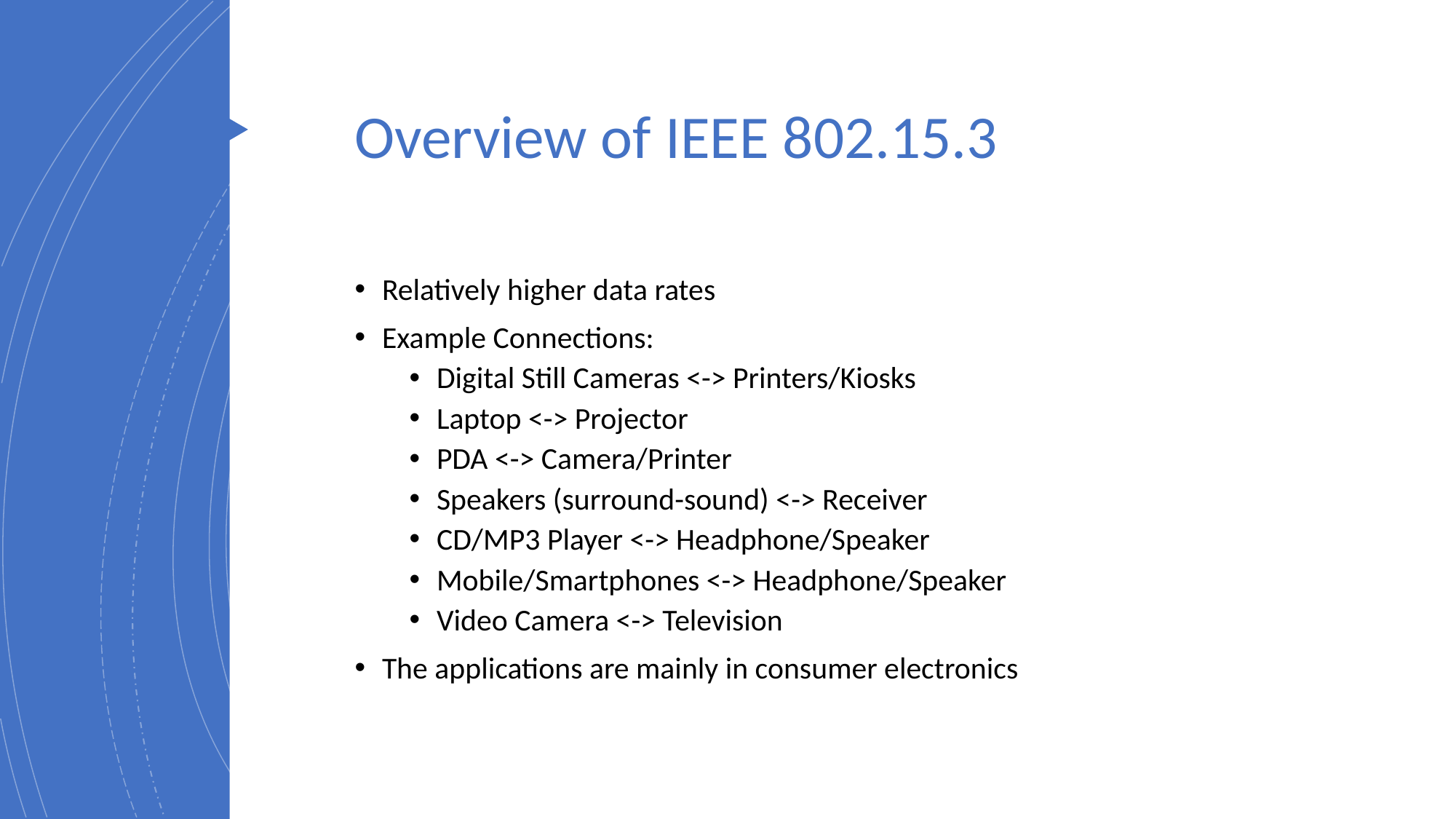

# Overview of IEEE 802.15.3

Relatively higher data rates
Example Connections:
Digital Still Cameras <-> Printers/Kiosks
Laptop <-> Projector
PDA <-> Camera/Printer
Speakers (surround-sound) <-> Receiver
CD/MP3 Player <-> Headphone/Speaker
Mobile/Smartphones <-> Headphone/Speaker
Video Camera <-> Television
The applications are mainly in consumer electronics